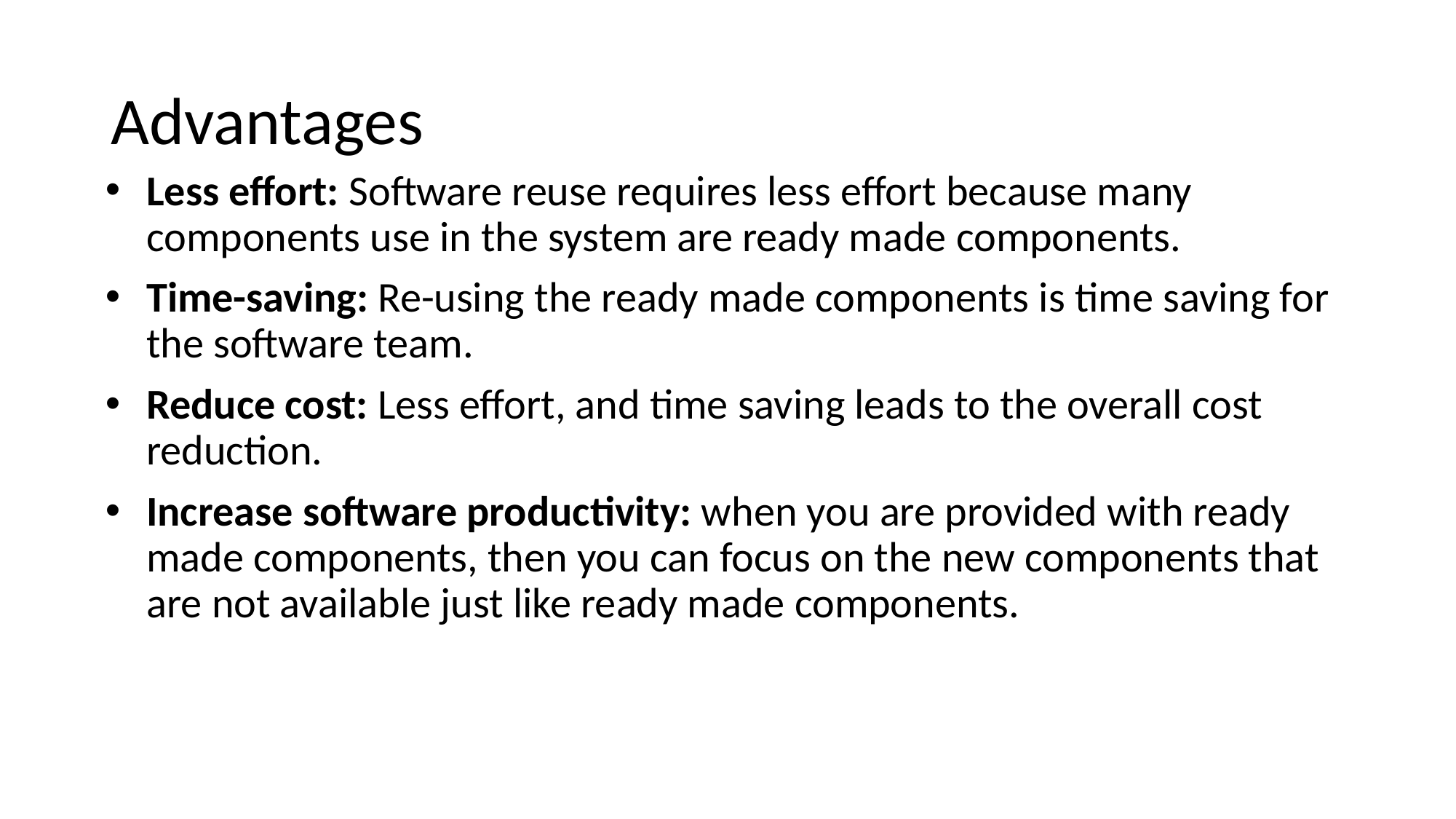

# Advantages
Less effort: Software reuse requires less effort because many components use in the system are ready made components.
Time-saving: Re-using the ready made components is time saving for the software team.
Reduce cost: Less effort, and time saving leads to the overall cost reduction.
Increase software productivity: when you are provided with ready made components, then you can focus on the new components that are not available just like ready made components.